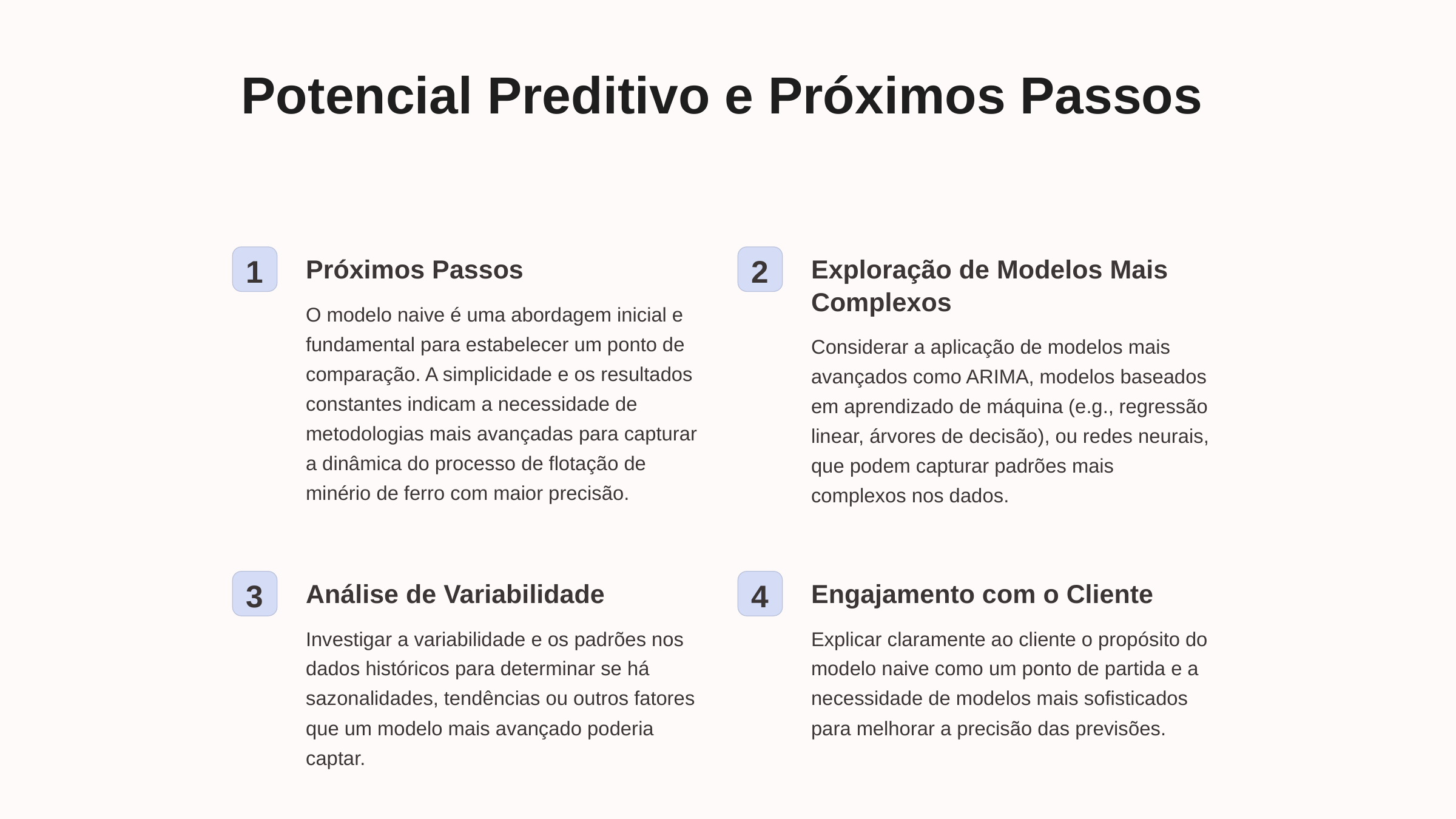

Potencial Preditivo e Próximos Passos

Próximos Passos

Exploração de Modelos Mais Complexos
1
2
O modelo naive é uma abordagem inicial e fundamental para estabelecer um ponto de comparação. A simplicidade e os resultados constantes indicam a necessidade de metodologias mais avançadas para capturar a dinâmica do processo de flotação de minério de ferro com maior precisão.
Considerar a aplicação de modelos mais avançados como ARIMA, modelos baseados em aprendizado de máquina (e.g., regressão linear, árvores de decisão), ou redes neurais, que podem capturar padrões mais complexos nos dados.

Análise de Variabilidade

Engajamento com o Cliente
3
4
Investigar a variabilidade e os padrões nos dados históricos para determinar se há sazonalidades, tendências ou outros fatores que um modelo mais avançado poderia captar.
Explicar claramente ao cliente o propósito do modelo naive como um ponto de partida e a necessidade de modelos mais sofisticados para melhorar a precisão das previsões.